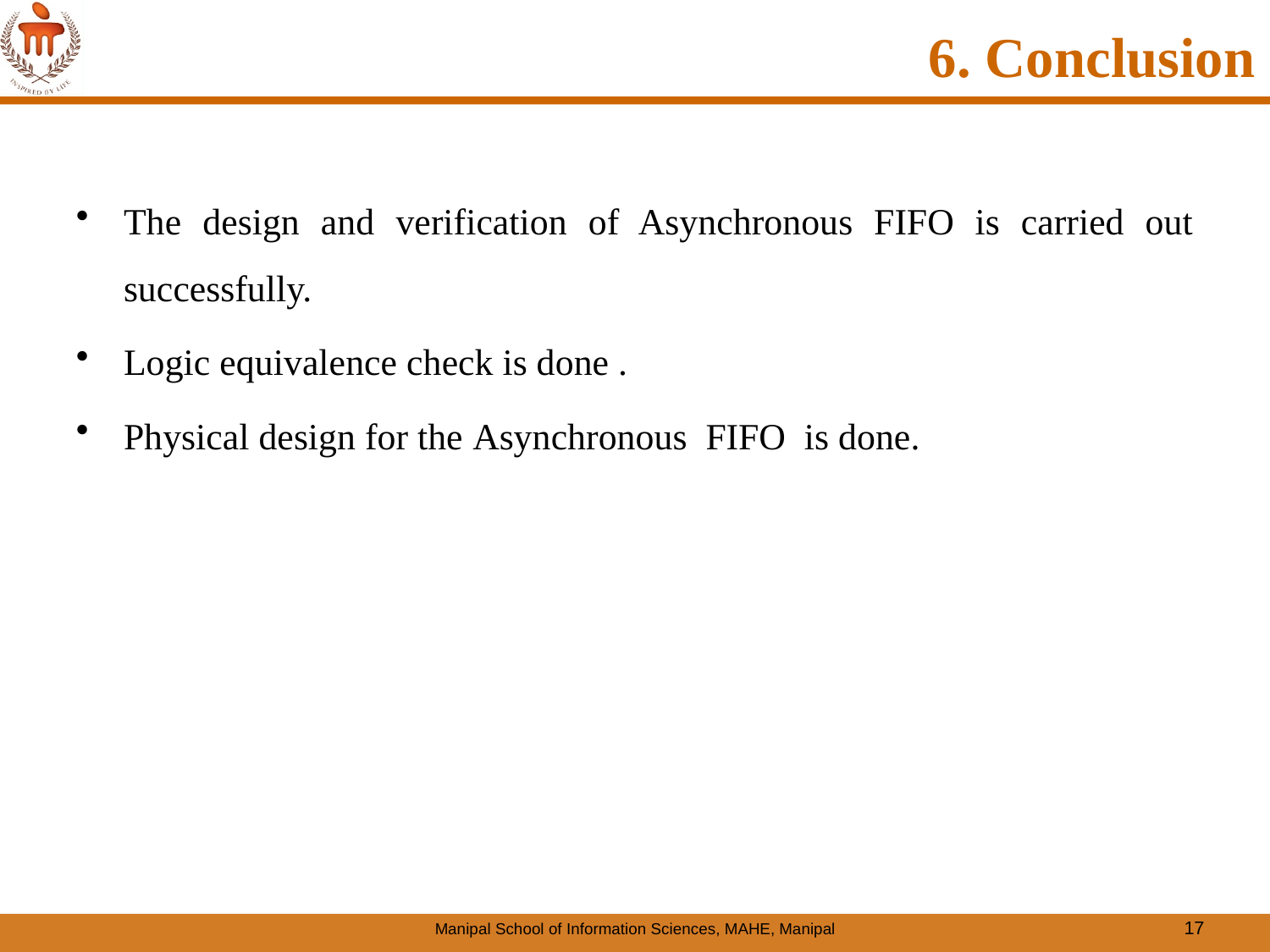

6. Conclusion
The design and verification of Asynchronous FIFO is carried out successfully.
Logic equivalence check is done .
Physical design for the Asynchronous  FIFO  is done.
17